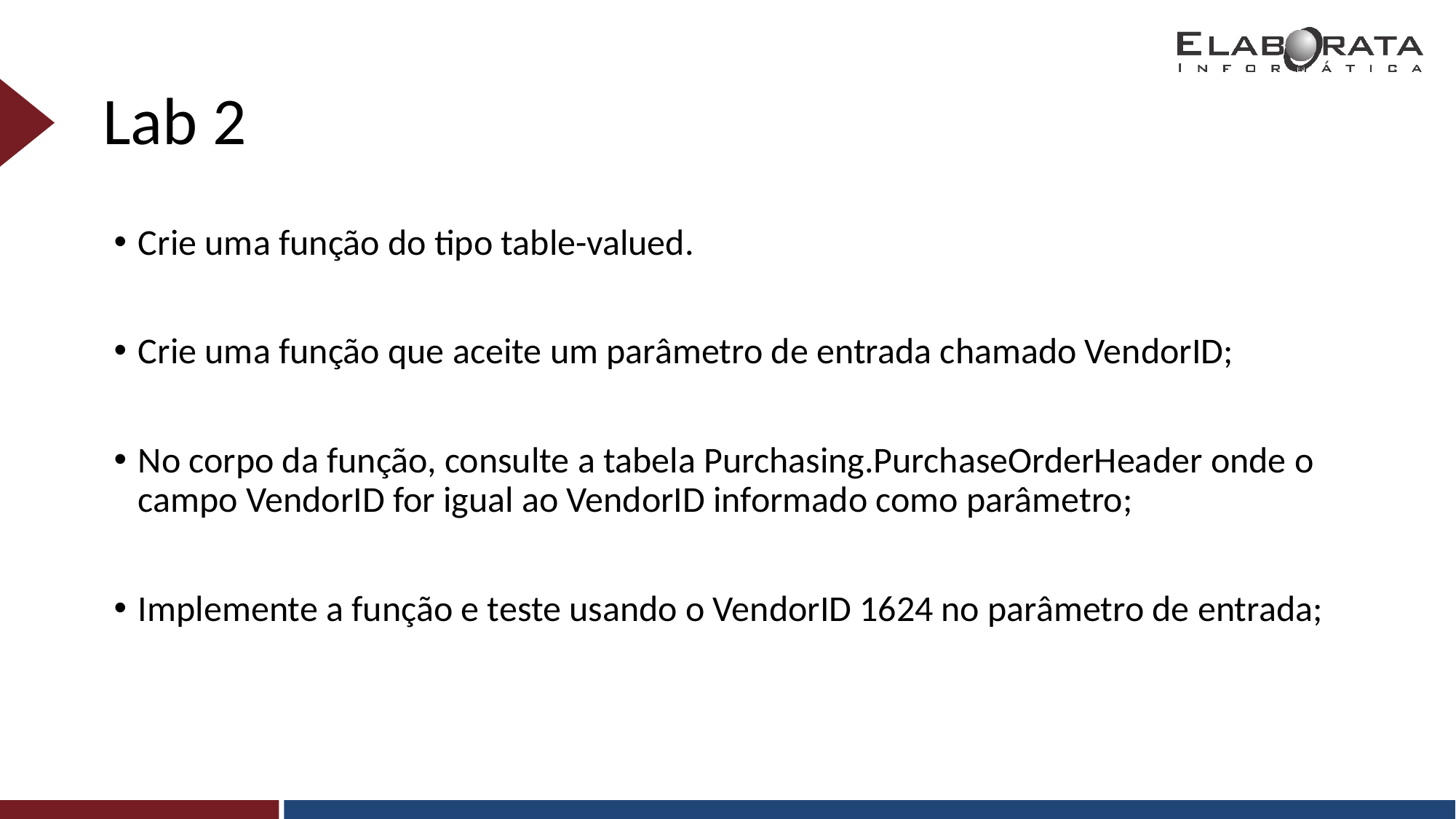

# Lab 2
Crie uma função do tipo table-valued.

Crie uma função que aceite um parâmetro de entrada chamado VendorID;

No corpo da função, consulte a tabela Purchasing.PurchaseOrderHeader onde o campo VendorID for igual ao VendorID informado como parâmetro;

Implemente a função e teste usando o VendorID 1624 no parâmetro de entrada;